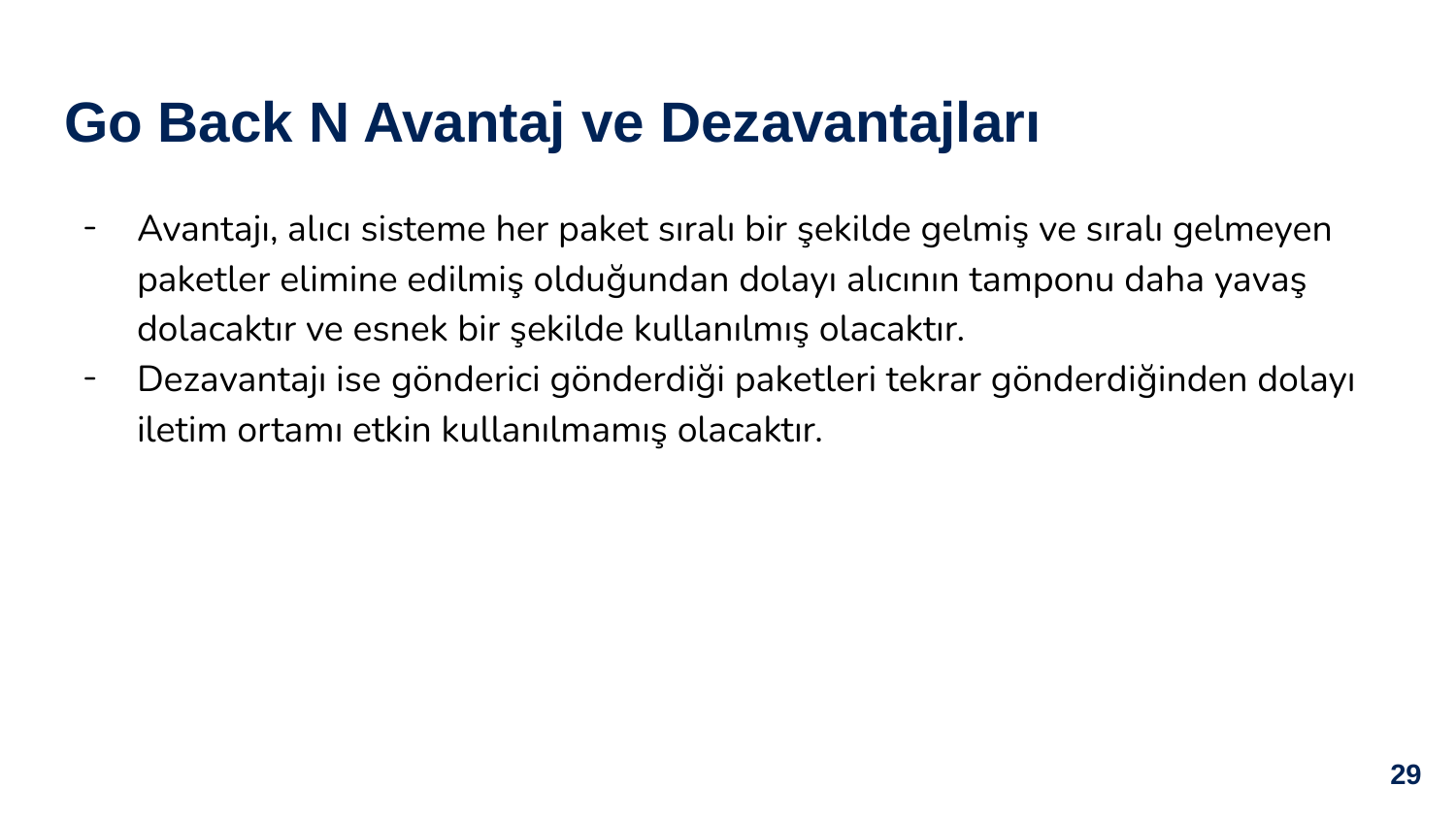

# Go Back N Avantaj ve Dezavantajları
Avantajı, alıcı sisteme her paket sıralı bir şekilde gelmiş ve sıralı gelmeyen paketler elimine edilmiş olduğundan dolayı alıcının tamponu daha yavaş dolacaktır ve esnek bir şekilde kullanılmış olacaktır.
Dezavantajı ise gönderici gönderdiği paketleri tekrar gönderdiğinden dolayı iletim ortamı etkin kullanılmamış olacaktır.
29